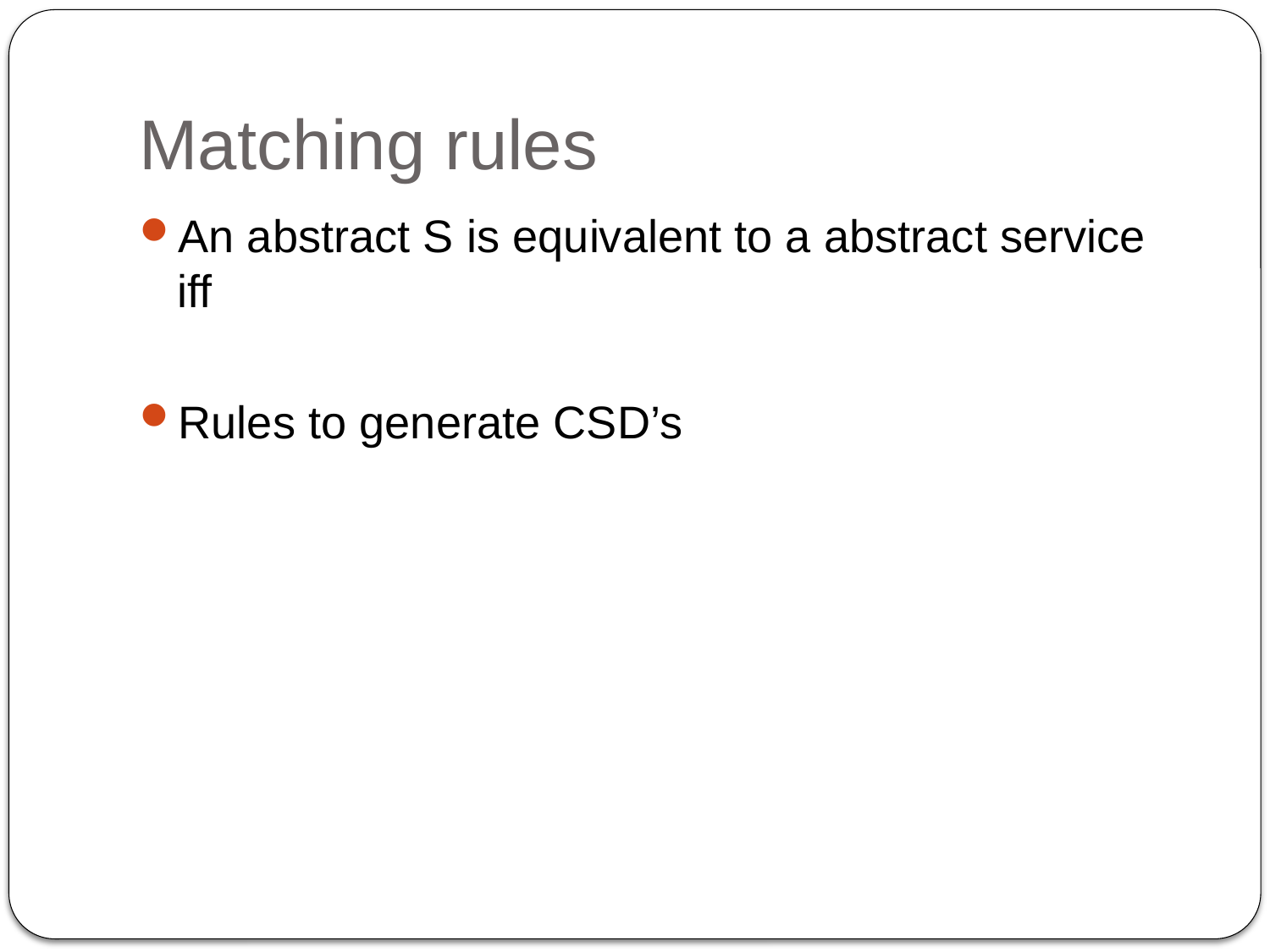

# Matching rules
An abstract S is equivalent to a abstract service iff

Rules to generate CSD’s